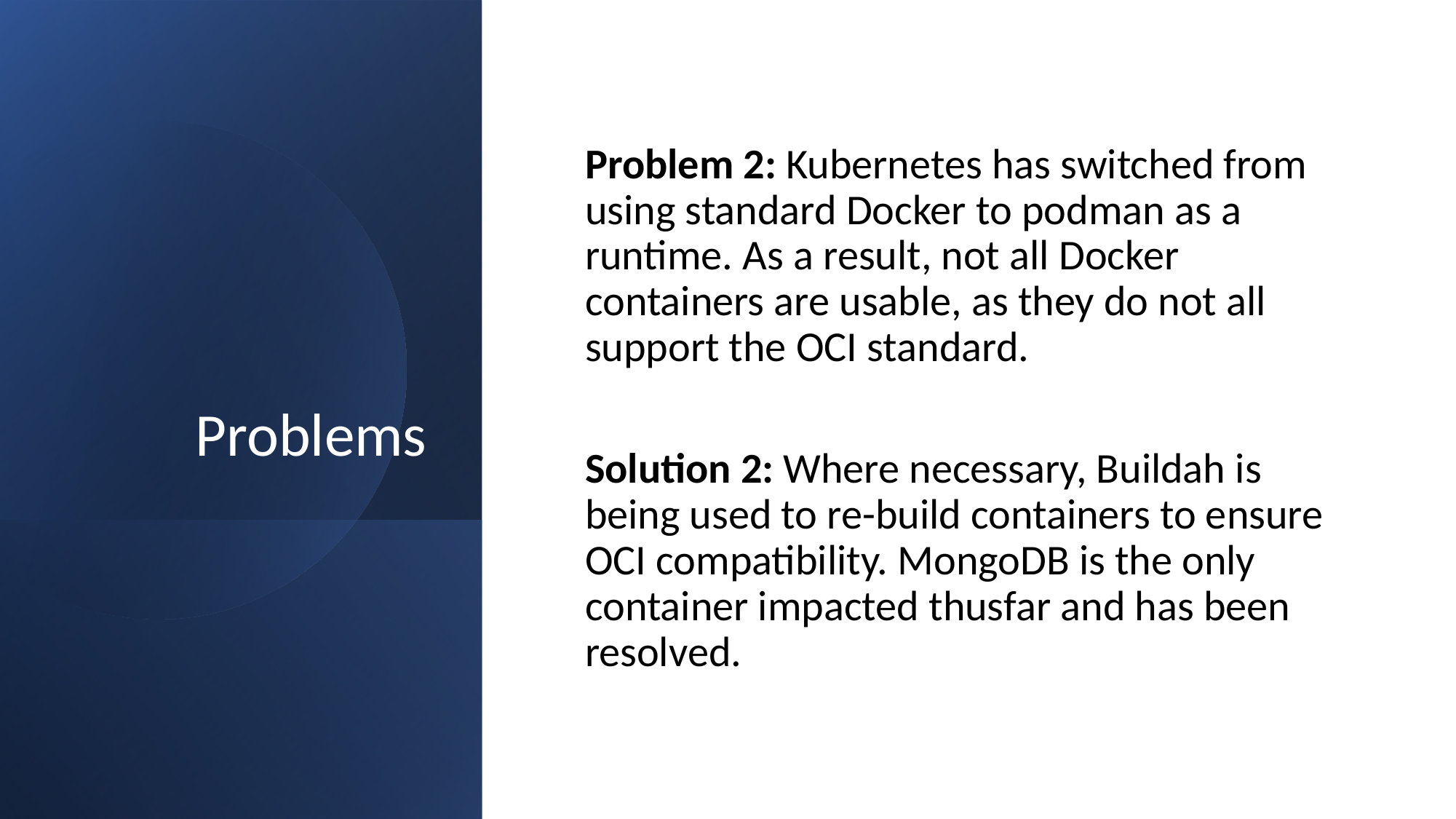

# Problems
Problem 2: Kubernetes has switched from using standard Docker to podman as a runtime. As a result, not all Docker containers are usable, as they do not all support the OCI standard.

Solution 2: Where necessary, Buildah is being used to re-build containers to ensure OCI compatibility. MongoDB is the only container impacted thusfar and has been resolved.